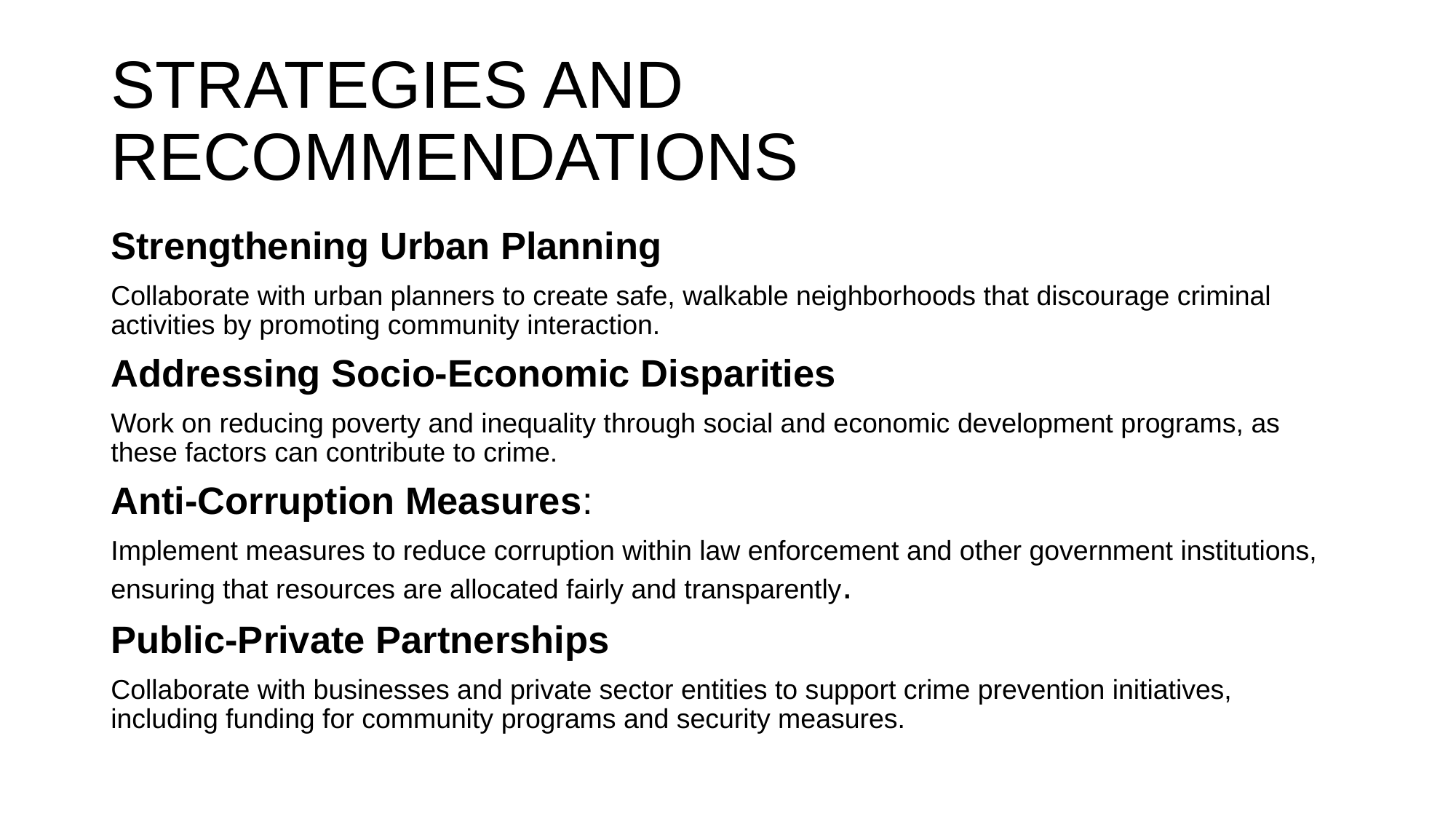

# STRATEGIES AND RECOMMENDATIONS
Strengthening Urban Planning
Collaborate with urban planners to create safe, walkable neighborhoods that discourage criminal activities by promoting community interaction.
Addressing Socio-Economic Disparities
Work on reducing poverty and inequality through social and economic development programs, as these factors can contribute to crime.
Anti-Corruption Measures:
Implement measures to reduce corruption within law enforcement and other government institutions, ensuring that resources are allocated fairly and transparently.
Public-Private Partnerships
Collaborate with businesses and private sector entities to support crime prevention initiatives, including funding for community programs and security measures.